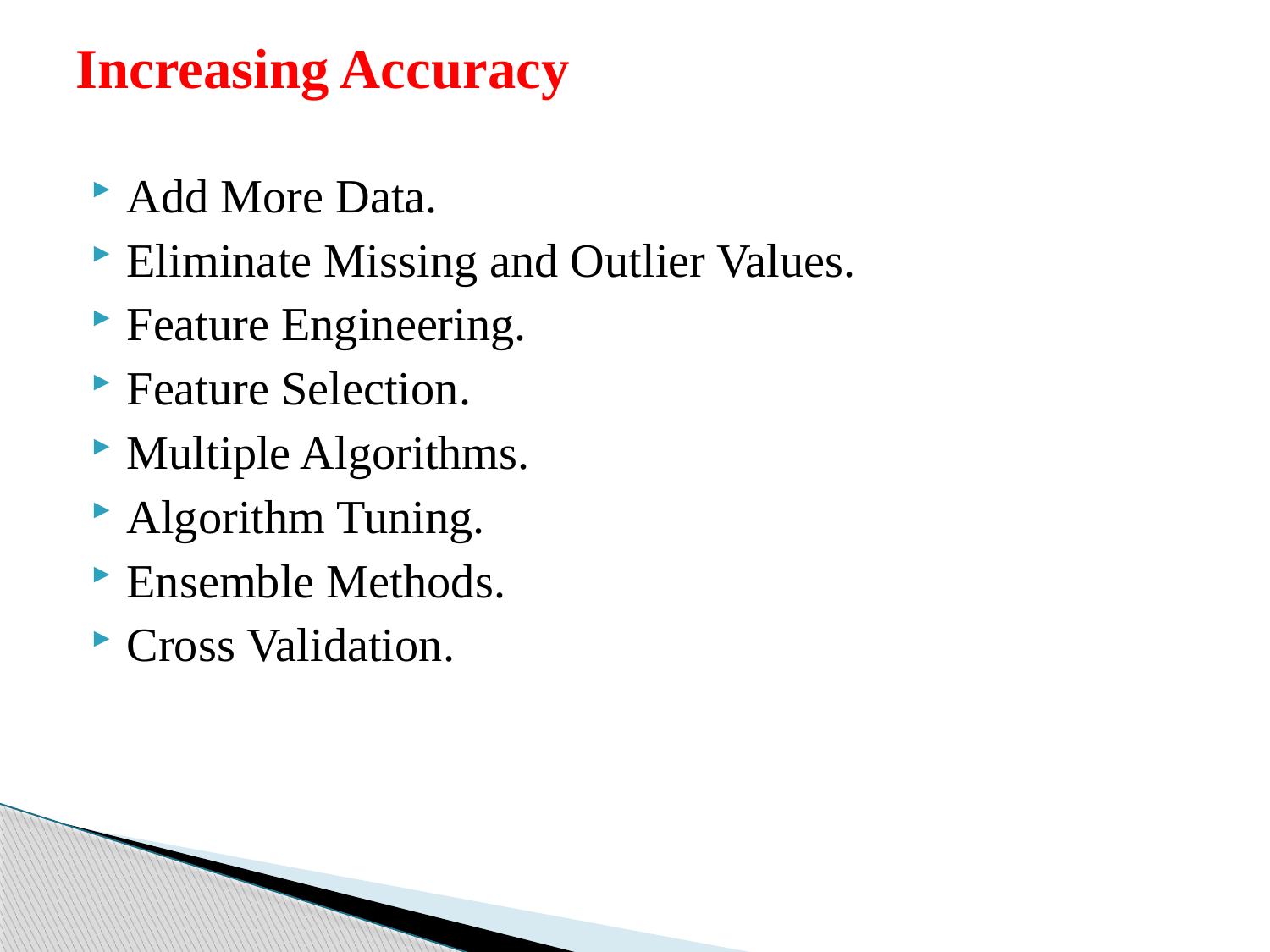

# Increasing Accuracy
Add More Data.
Eliminate Missing and Outlier Values.
Feature Engineering.
Feature Selection.
Multiple Algorithms.
Algorithm Tuning.
Ensemble Methods.
Cross Validation.